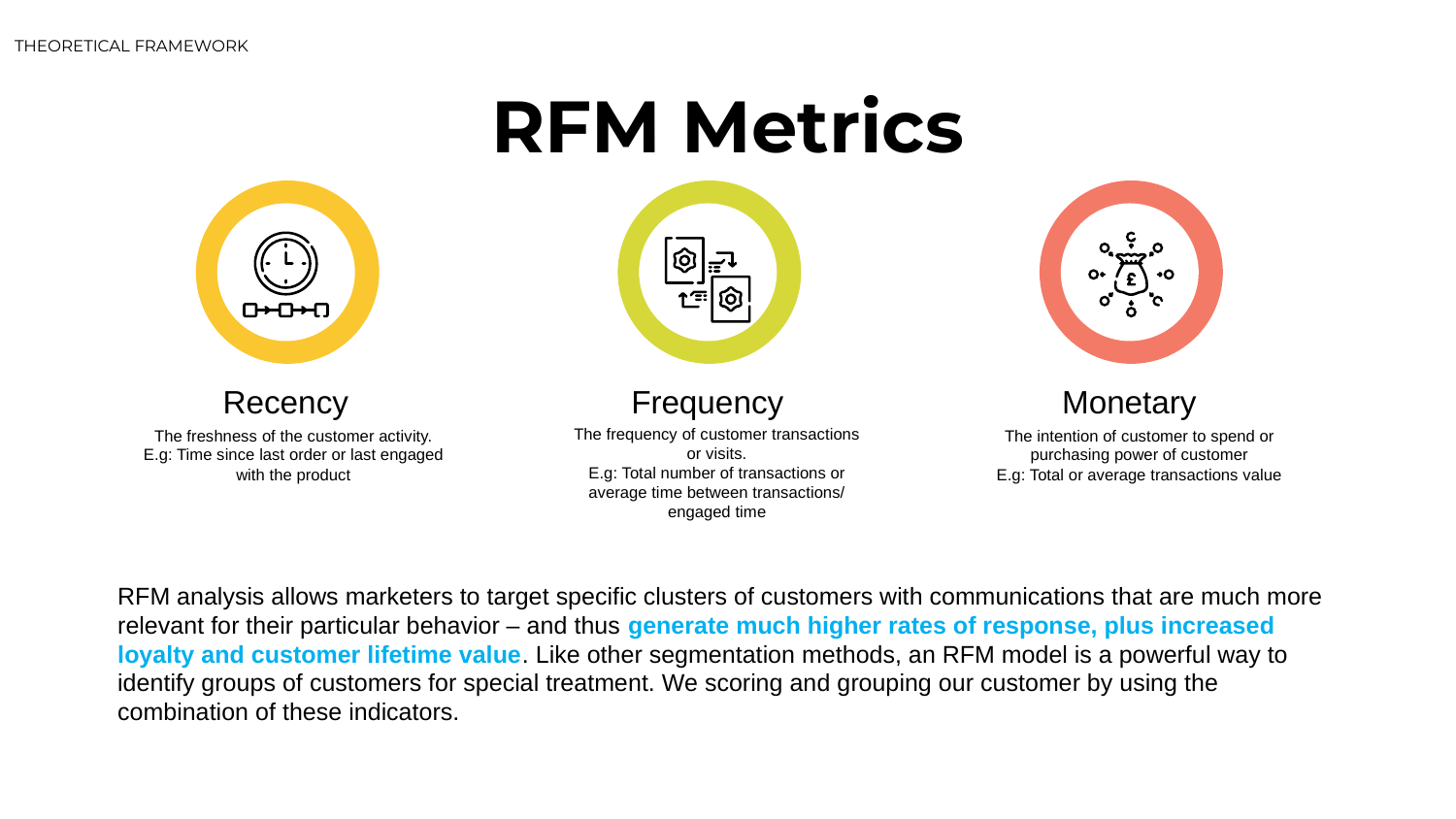

THEORETICAL FRAMEWORK
# RFM Metrics

Recency
The freshness of the customer activity.
E.g: Time since last order or last engaged with the product

Frequency
The frequency of customer transactions or visits.
E.g: Total number of transactions or average time between transactions/ engaged time

Monetary
The intention of customer to spend or purchasing power of customer
E.g: Total or average transactions value

RFM analysis allows marketers to target specific clusters of customers with communications that are much more relevant for their particular behavior – and thus generate much higher rates of response, plus increased loyalty and customer lifetime value. Like other segmentation methods, an RFM model is a powerful way to identify groups of customers for special treatment. We scoring and grouping our customer by using the combination of these indicators.